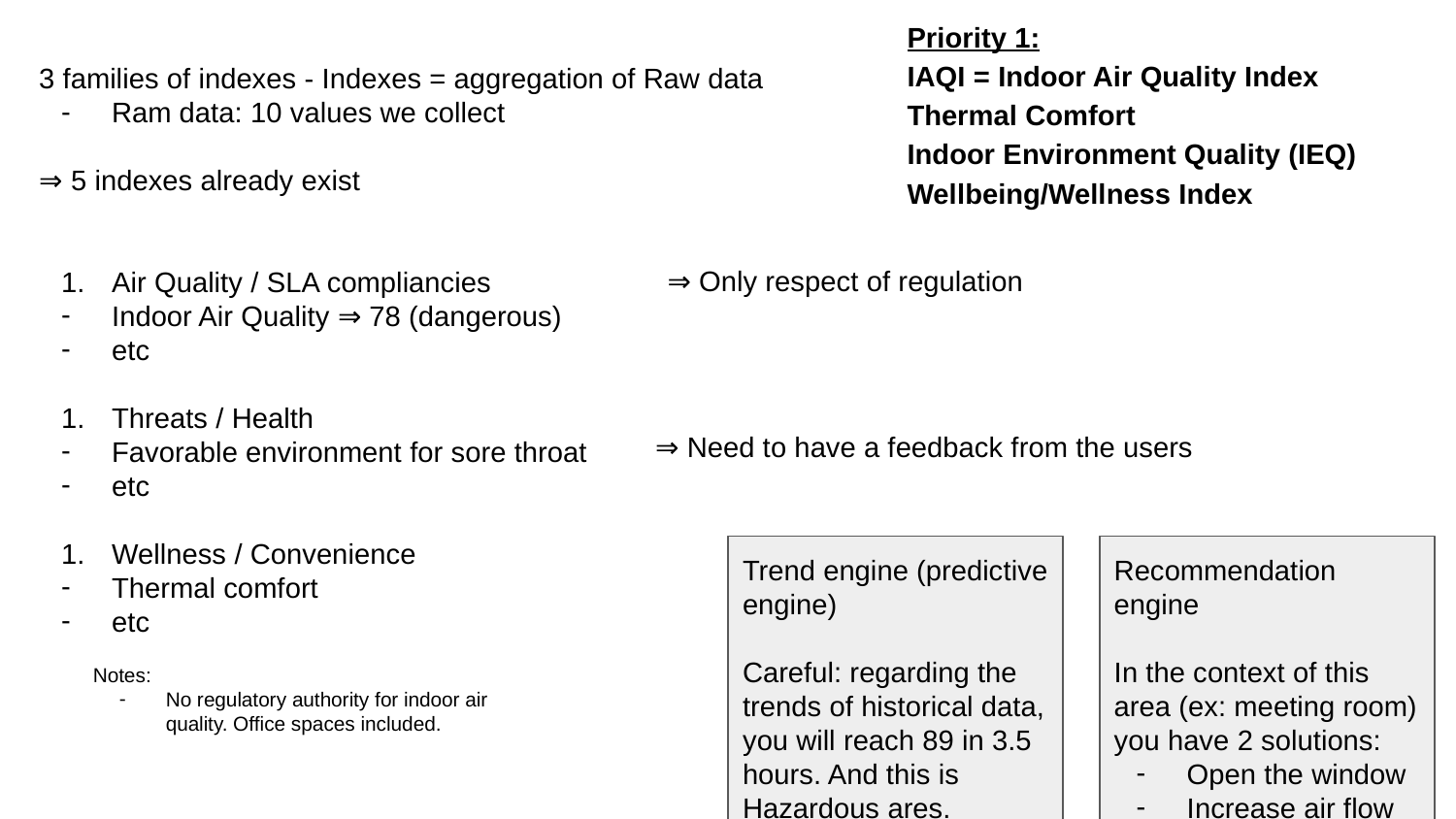

Priority 1:
IAQI = Indoor Air Quality Index
Thermal Comfort
Indoor Environment Quality (IEQ)
Wellbeing/Wellness Index

3 families of indexes - Indexes = aggregation of Raw data
Ram data: 10 values we collect

⇒ 5 indexes already exist

Air Quality / SLA compliancies
Indoor Air Quality ⇒ 78 (dangerous)
etc

Threats / Health
Favorable environment for sore throat
etc

Wellness / Convenience
Thermal comfort
etc
⇒ Only respect of regulation
⇒ Need to have a feedback from the users
Trend engine (predictive engine)

Careful: regarding the trends of historical data, you will reach 89 in 3.5 hours. And this is Hazardous ares.
Recommendation engine

In the context of this area (ex: meeting room) you have 2 solutions:
Open the window
Increase air flow
Notes:
No regulatory authority for indoor air quality. Office spaces included.